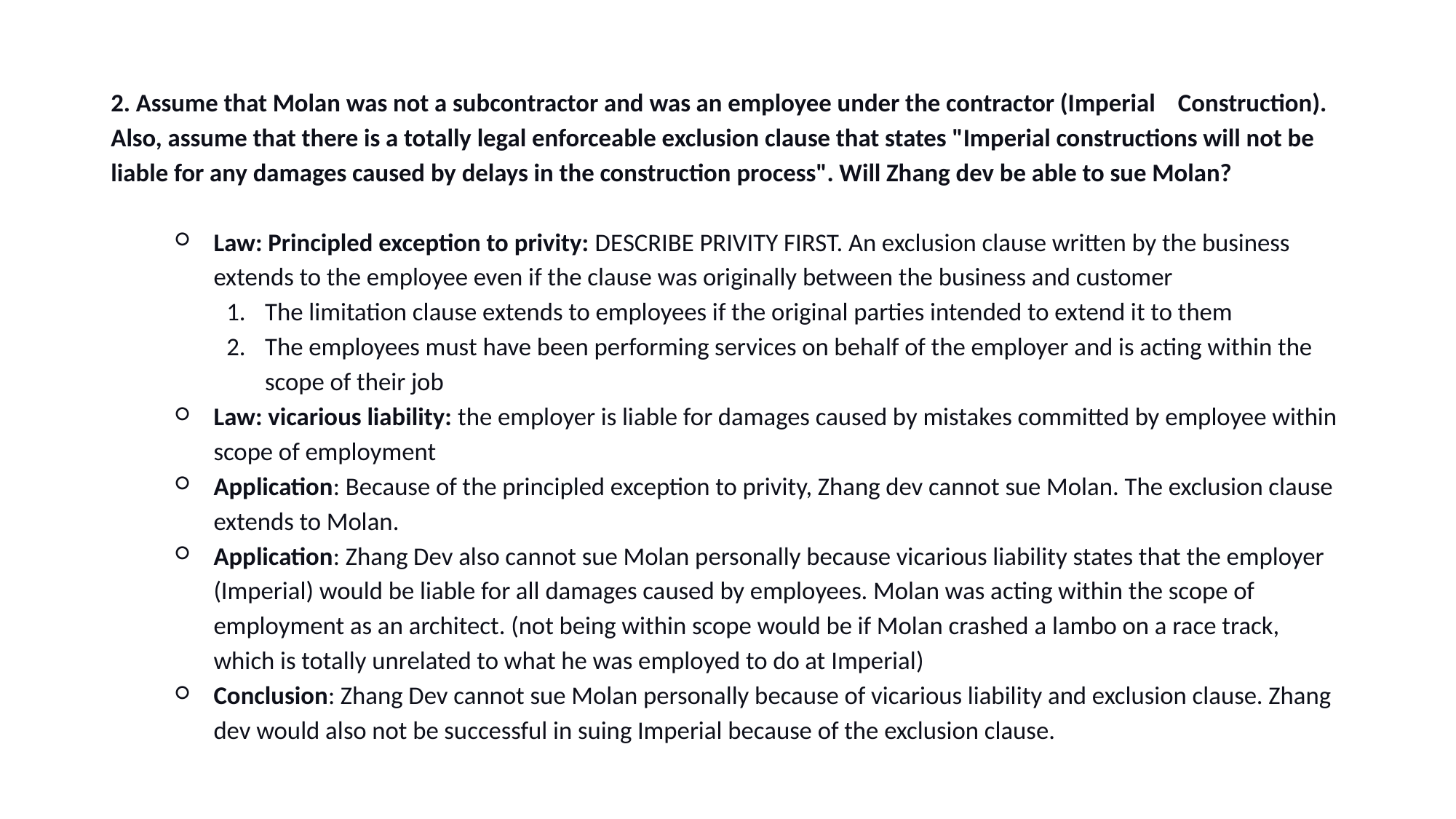

2. Assume that Molan was not a subcontractor and was an employee under the contractor (Imperial    Construction). Also, assume that there is a totally legal enforceable exclusion clause that states "Imperial constructions will not be liable for any damages caused by delays in the construction process". Will Zhang dev be able to sue Molan?

Law: Principled exception to privity: DESCRIBE PRIVITY FIRST. An exclusion clause written by the business extends to the employee even if the clause was originally between the business and customer
The limitation clause extends to employees if the original parties intended to extend it to them
The employees must have been performing services on behalf of the employer and is acting within the scope of their job
Law: vicarious liability: the employer is liable for damages caused by mistakes committed by employee within scope of employment
Application: Because of the principled exception to privity, Zhang dev cannot sue Molan. The exclusion clause extends to Molan.
Application: Zhang Dev also cannot sue Molan personally because vicarious liability states that the employer (Imperial) would be liable for all damages caused by employees. Molan was acting within the scope of employment as an architect. (not being within scope would be if Molan crashed a lambo on a race track, which is totally unrelated to what he was employed to do at Imperial)
Conclusion: Zhang Dev cannot sue Molan personally because of vicarious liability and exclusion clause. Zhang dev would also not be successful in suing Imperial because of the exclusion clause.